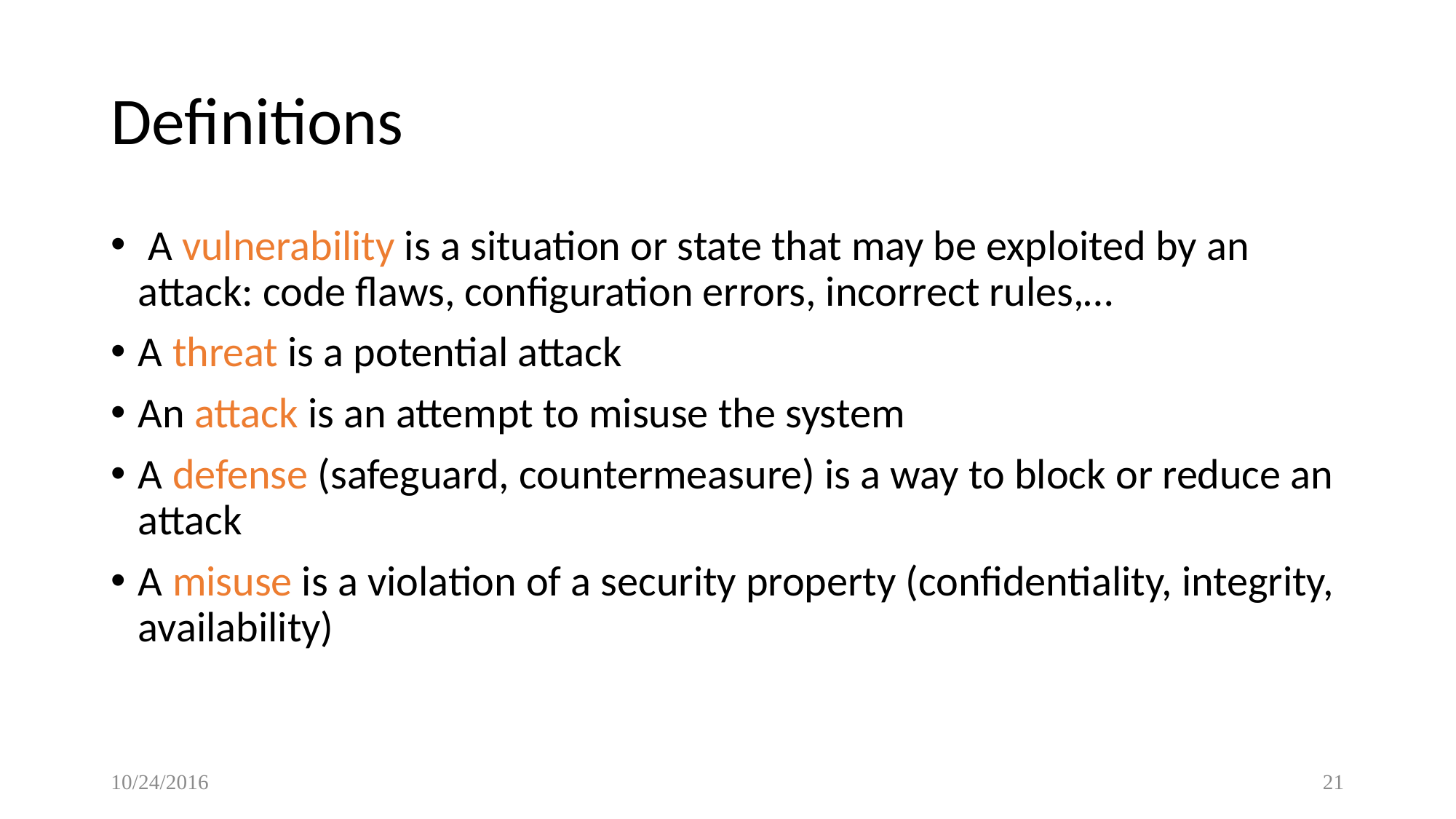

Definitions
 A vulnerability is a situation or state that may be exploited by an attack: code flaws, configuration errors, incorrect rules,…
A threat is a potential attack
An attack is an attempt to misuse the system
A defense (safeguard, countermeasure) is a way to block or reduce an attack
A misuse is a violation of a security property (confidentiality, integrity, availability)
10/24/2016
21